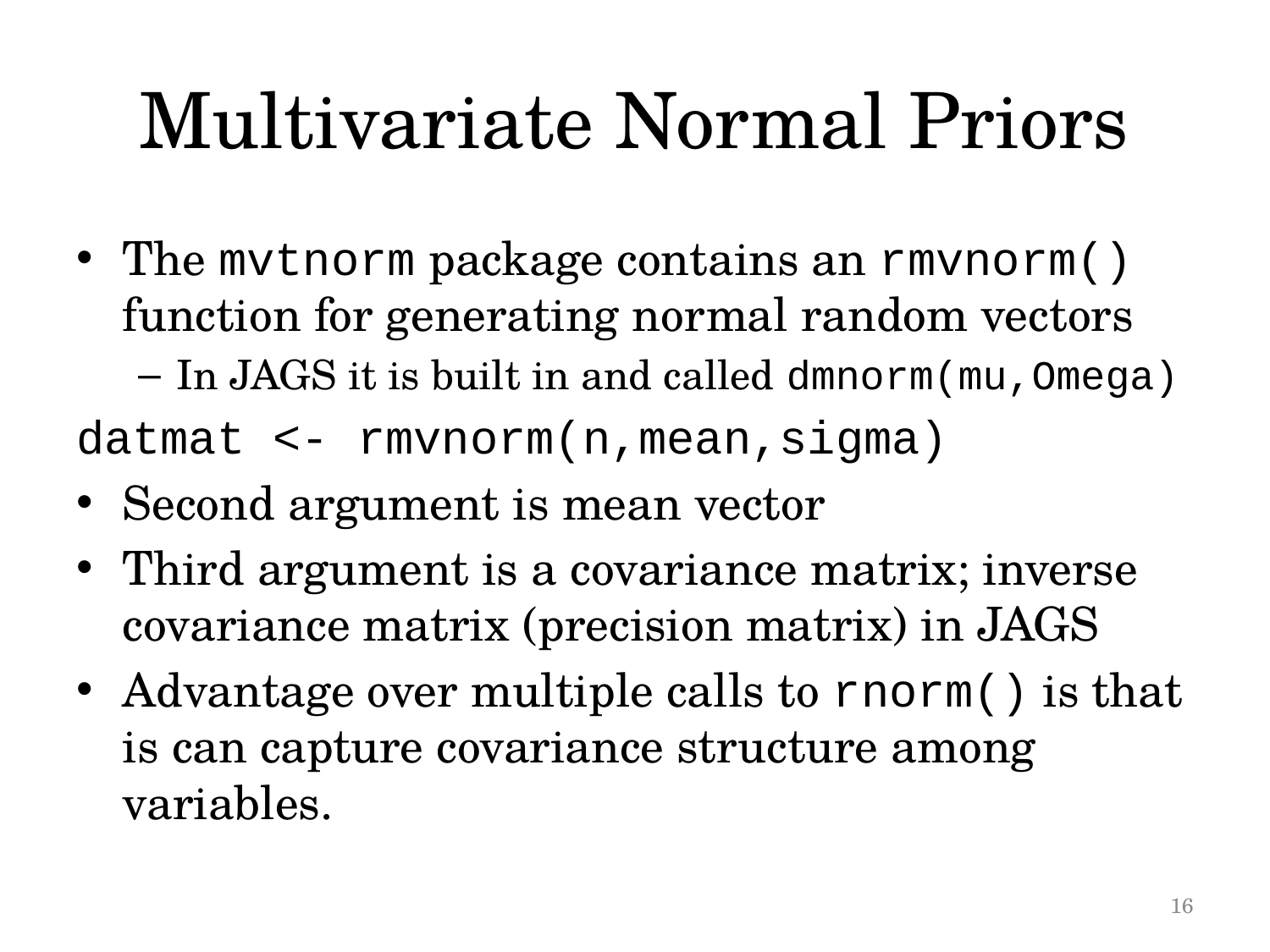

# Multivariate Normal Priors
The mvtnorm package contains an rmvnorm() function for generating normal random vectors
In JAGS it is built in and called dmnorm(mu,Omega)
datmat <- rmvnorm(n,mean,sigma)
Second argument is mean vector
Third argument is a covariance matrix; inverse covariance matrix (precision matrix) in JAGS
Advantage over multiple calls to rnorm() is that is can capture covariance structure among variables.
16